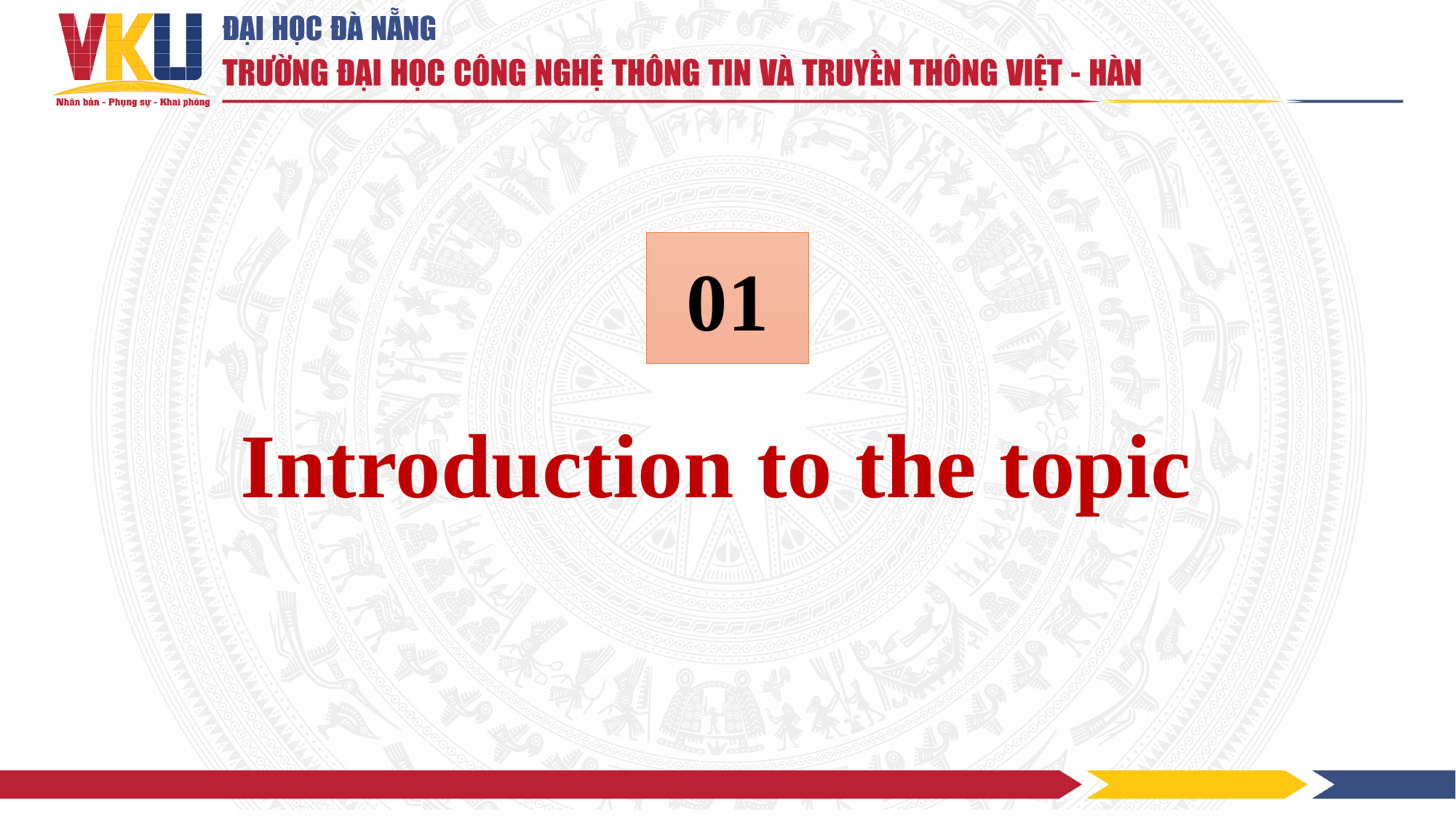

01
# Introduction to the topic
3